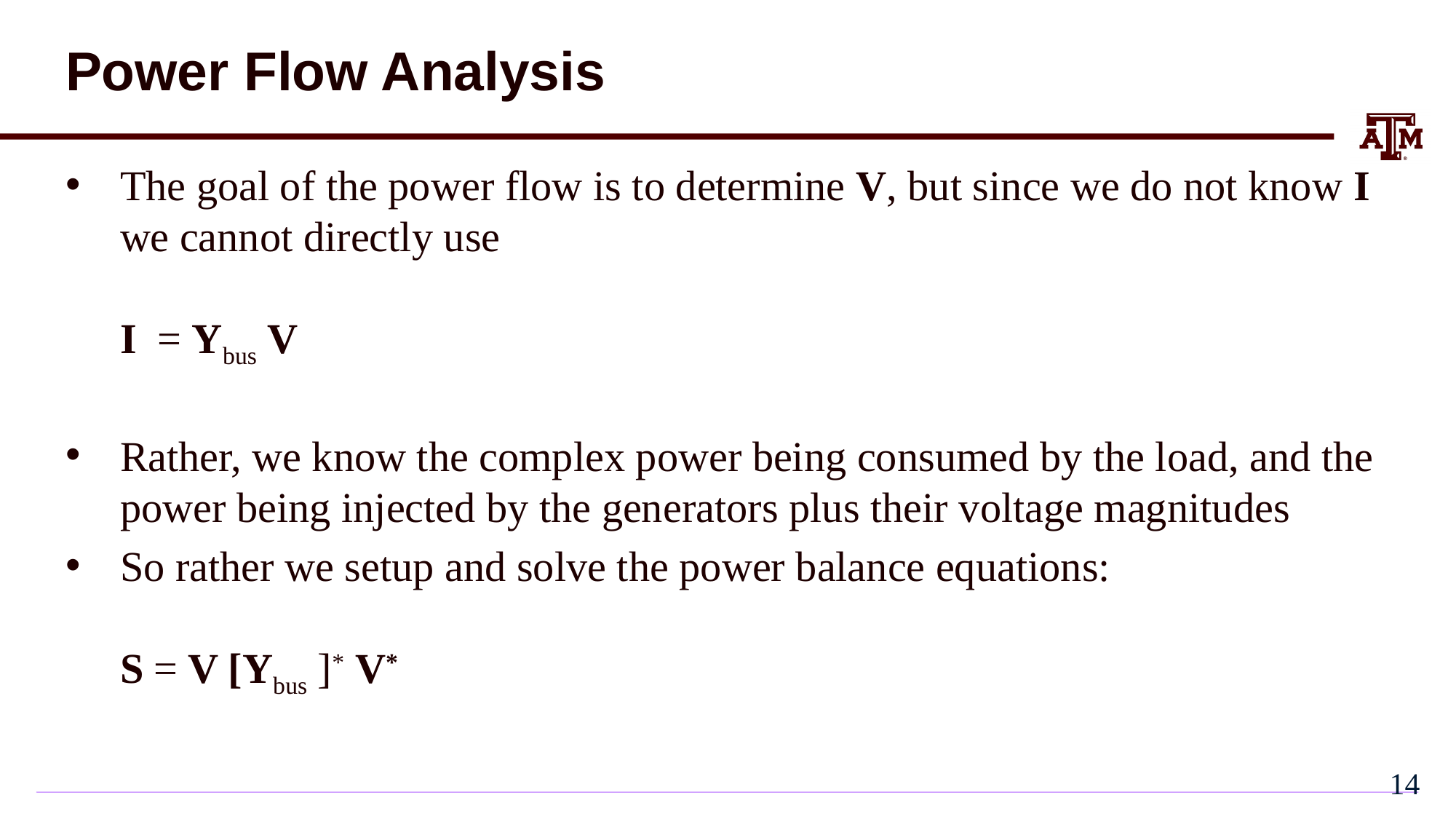

# Power Flow Analysis
The goal of the power flow is to determine V, but since we do not know I we cannot directly use
I  = Ybus V
Rather, we know the complex power being consumed by the load, and the power being injected by the generators plus their voltage magnitudes
So rather we setup and solve the power balance equations:
S = V [Ybus ]* V*
14